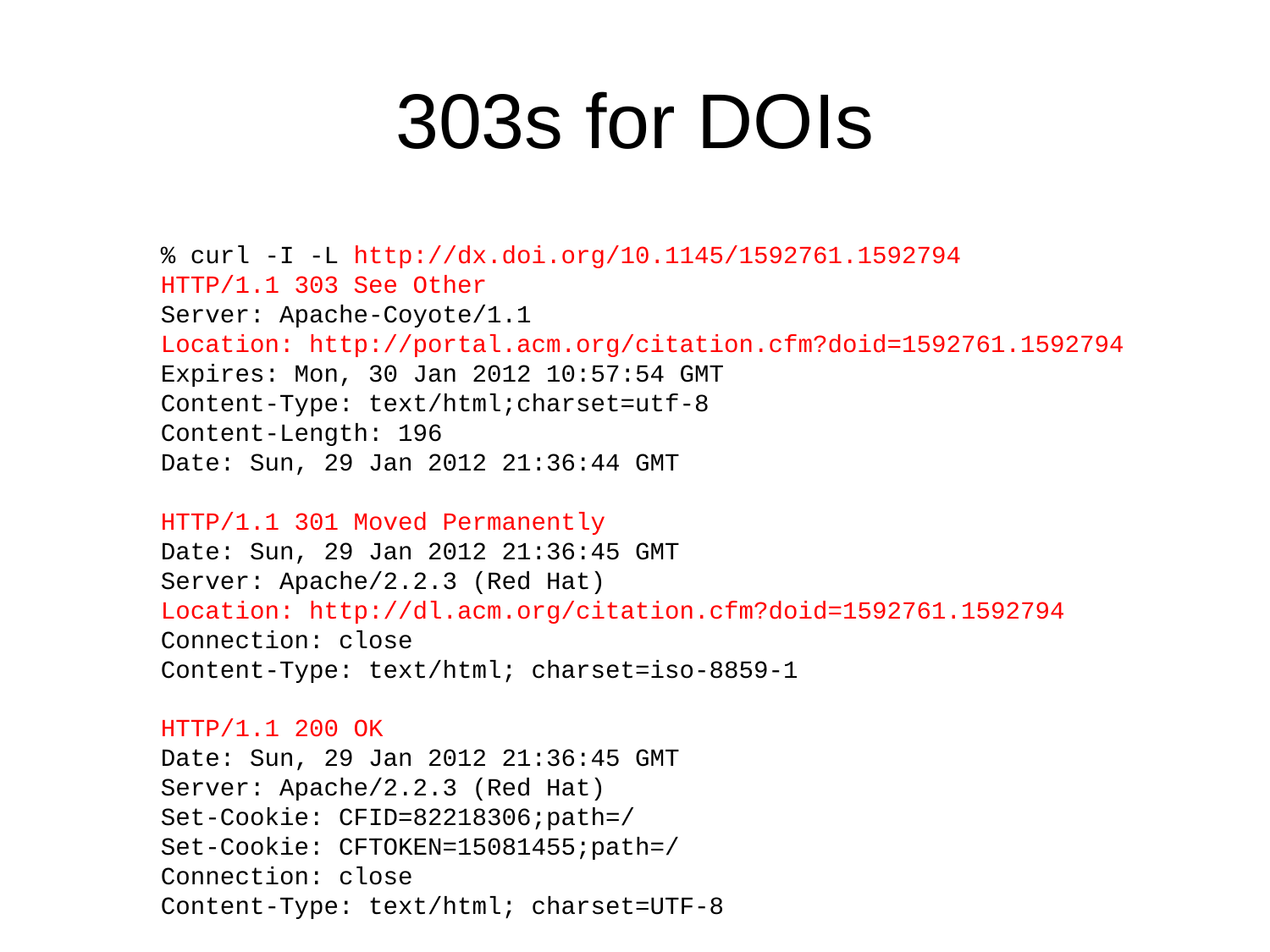

# 303s for DOIs
% curl -I -L http://dx.doi.org/10.1145/1592761.1592794
HTTP/1.1 303 See Other
Server: Apache-Coyote/1.1
Location: http://portal.acm.org/citation.cfm?doid=1592761.1592794
Expires: Mon, 30 Jan 2012 10:57:54 GMT
Content-Type: text/html;charset=utf-8
Content-Length: 196
Date: Sun, 29 Jan 2012 21:36:44 GMT

HTTP/1.1 301 Moved Permanently
Date: Sun, 29 Jan 2012 21:36:45 GMT
Server: Apache/2.2.3 (Red Hat)
Location: http://dl.acm.org/citation.cfm?doid=1592761.1592794
Connection: close
Content-Type: text/html; charset=iso-8859-1

HTTP/1.1 200 OK
Date: Sun, 29 Jan 2012 21:36:45 GMT
Server: Apache/2.2.3 (Red Hat)
Set-Cookie: CFID=82218306;path=/
Set-Cookie: CFTOKEN=15081455;path=/
Connection: close
Content-Type: text/html; charset=UTF-8